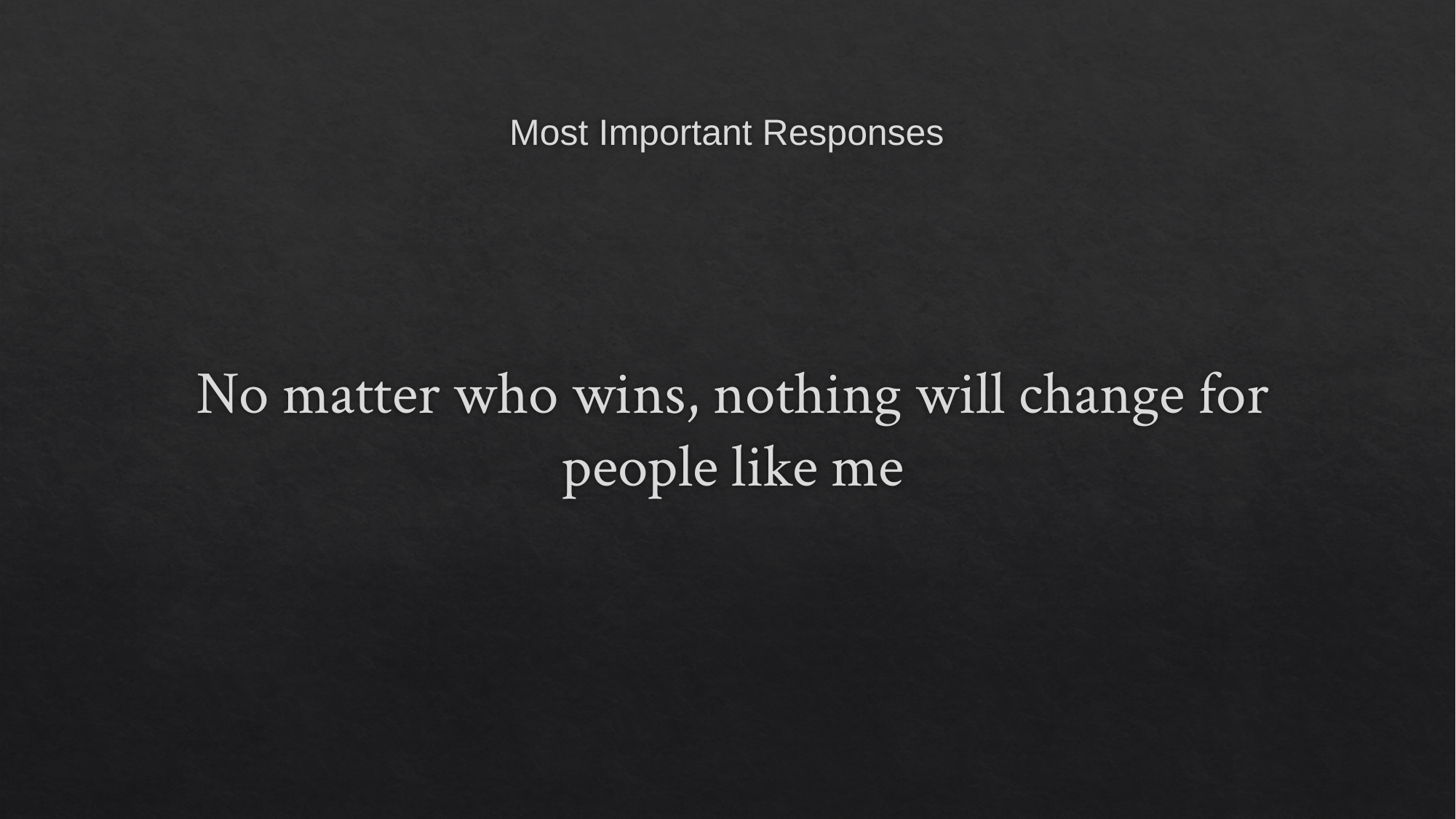

# Most Important Responses
No matter who wins, nothing will change for people like me